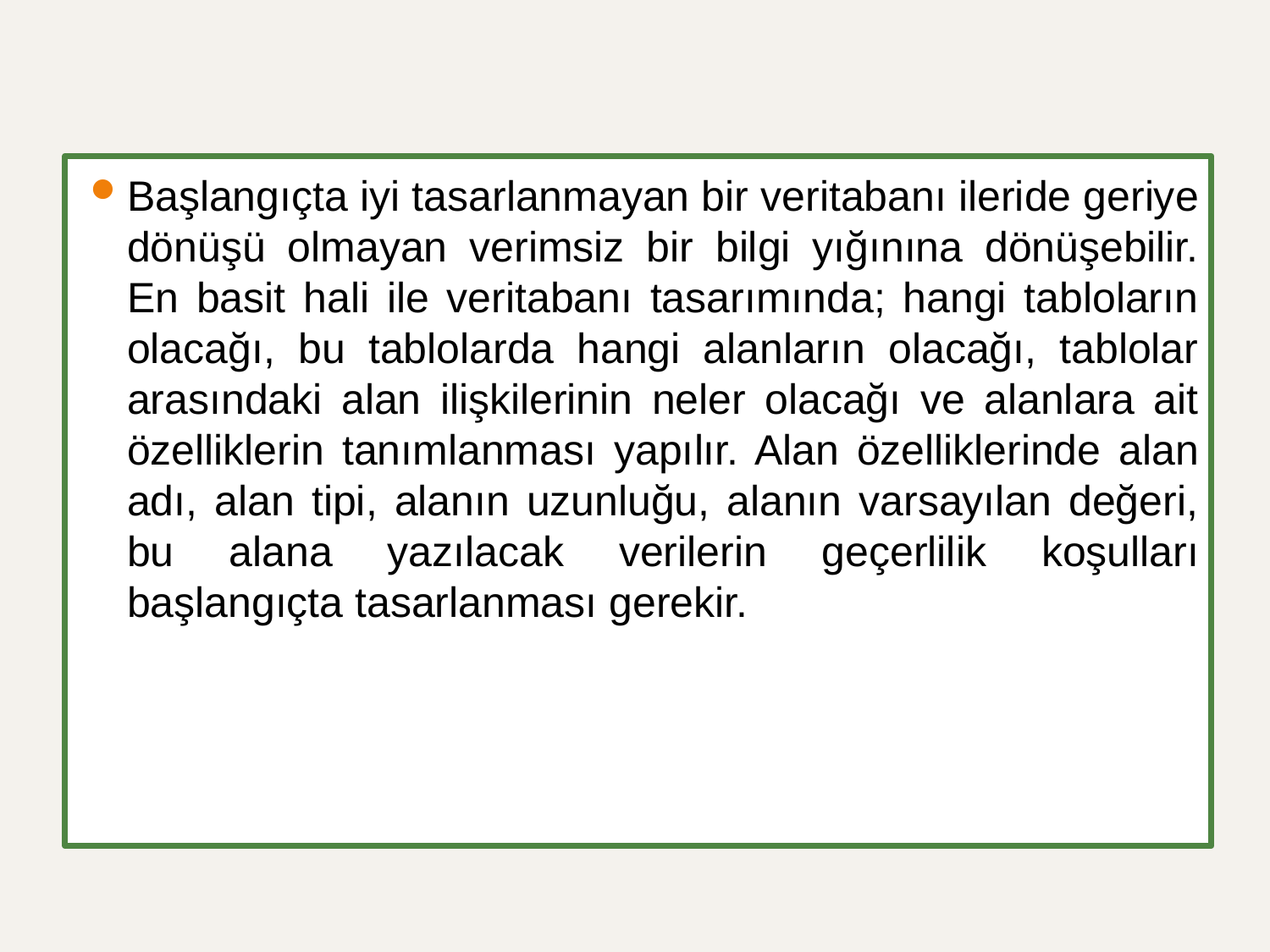

#
Başlangıçta iyi tasarlanmayan bir veritabanı ileride geriye dönüşü olmayan verimsiz bir bilgi yığınına dönüşebilir. En basit hali ile veritabanı tasarımında; hangi tabloların olacağı, bu tablolarda hangi alanların olacağı, tablolar arasındaki alan ilişkilerinin neler olacağı ve alanlara ait özelliklerin tanımlanması yapılır. Alan özelliklerinde alan adı, alan tipi, alanın uzunluğu, alanın varsayılan değeri, bu alana yazılacak verilerin geçerlilik koşulları başlangıçta tasarlanması gerekir.